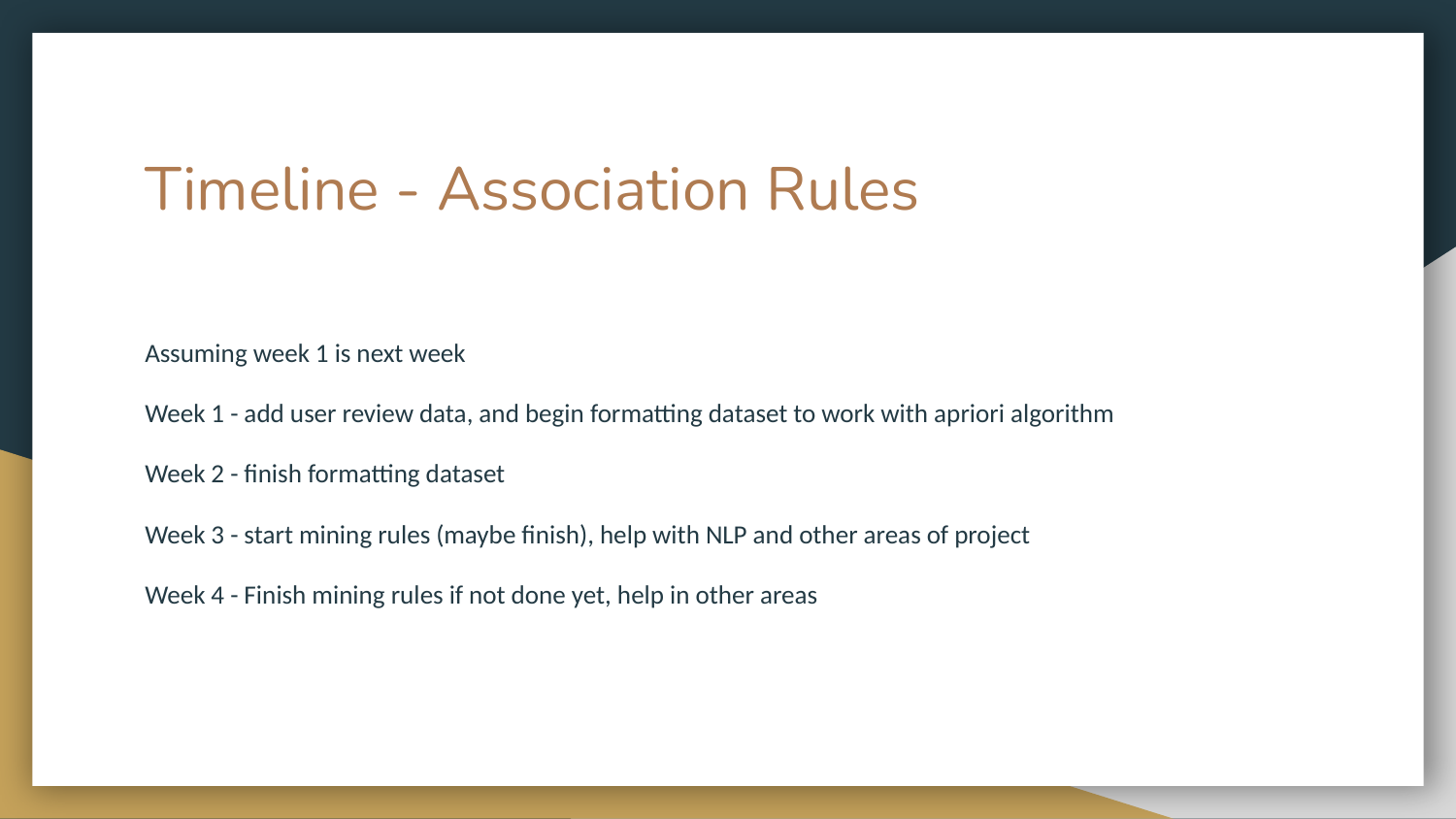

# Timeline - Association Rules
Assuming week 1 is next week
Week 1 - add user review data, and begin formatting dataset to work with apriori algorithm
Week 2 - finish formatting dataset
Week 3 - start mining rules (maybe finish), help with NLP and other areas of project
Week 4 - Finish mining rules if not done yet, help in other areas